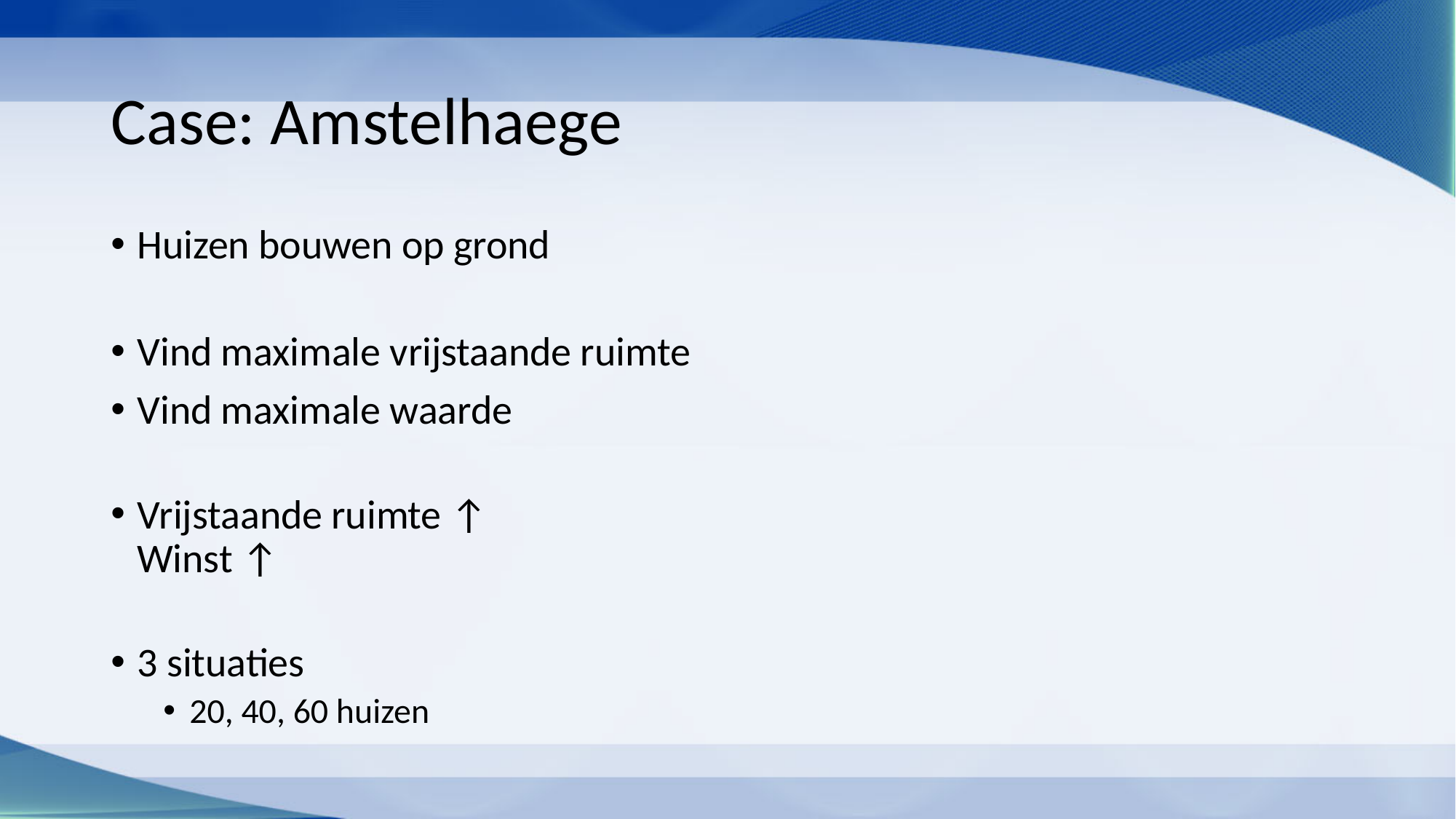

# Case: Amstelhaege
Huizen bouwen op grond
Vind maximale vrijstaande ruimte
Vind maximale waarde

Vrijstaande ruimte ↑
Winst ↑

3 situaties
20, 40, 60 huizen